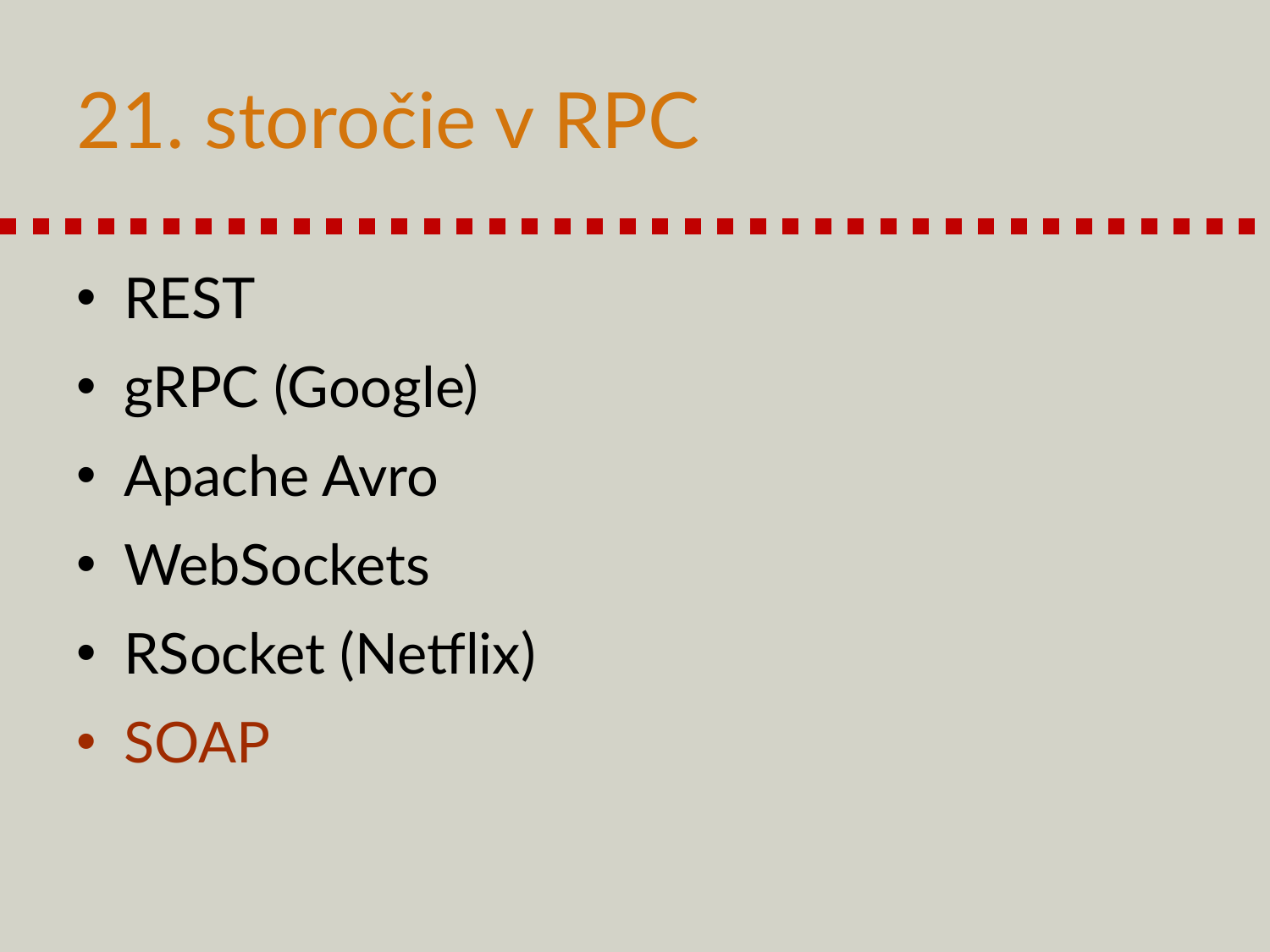

# 21. storočie v RPC
REST
gRPC (Google)
Apache Avro
WebSockets
RSocket (Netflix)
SOAP